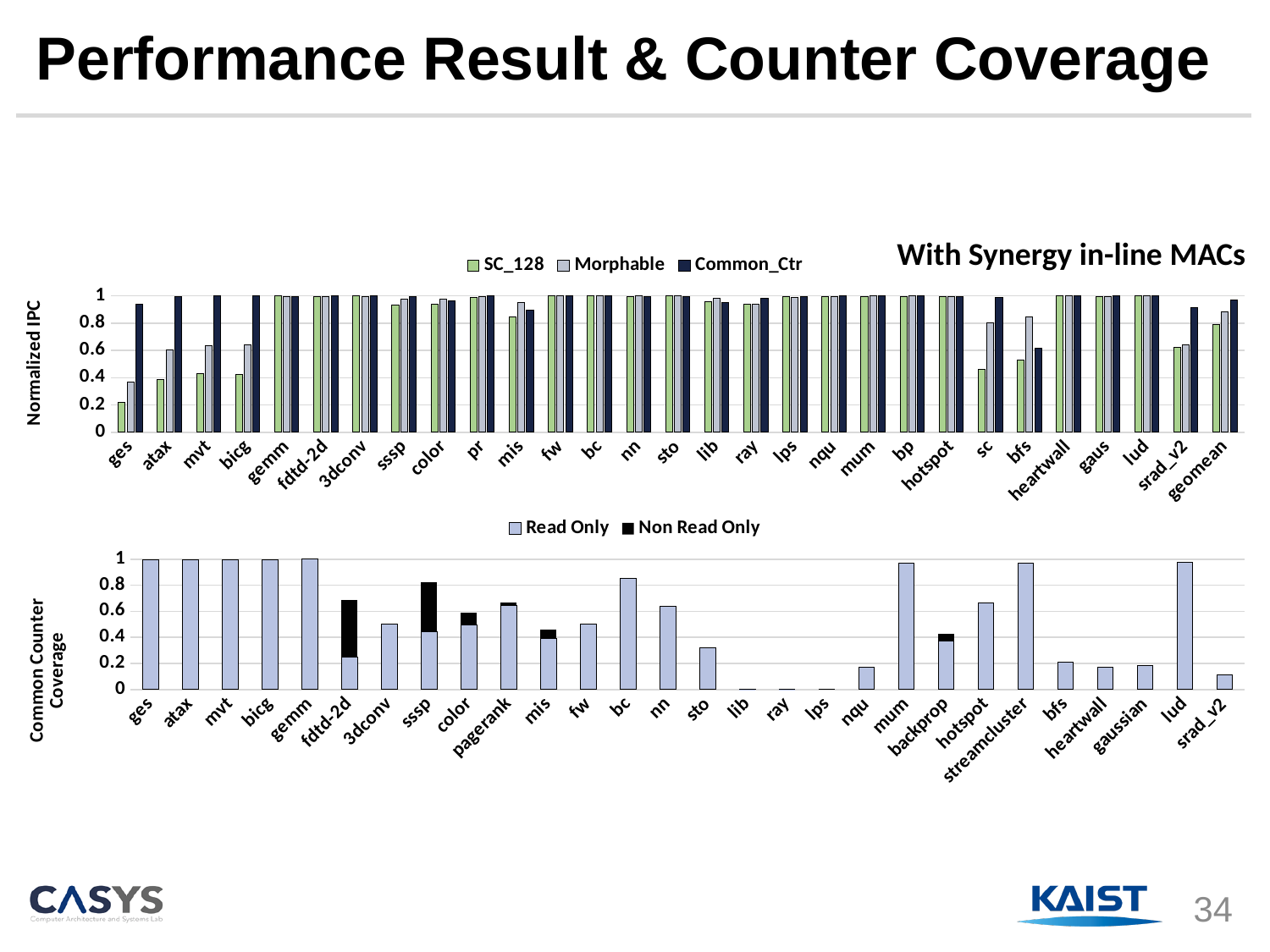

# Performance Result & Counter Coverage

With Synergy in-line MACs

### Chart

| Category | SC_128 | Morphable | Common_Ctr |
|---|---|---|---|
| ges | 0.220283901258115 | 0.36620327916957 | 0.93892821773099 |
| atax | 0.388123544996863 | 0.604793927484458 | 0.992030860324883 |
| mvt | 0.428807486543527 | 0.634518375516036 | 1.01257028178154 |
| bicg | 0.425397208567415 | 0.643686358848314 | 1.0458435744382 |
| gemm | 1.0001624748029 | 0.996259339704063 | 0.997892398464675 |
| fdtd-2d | 0.994550378222405 | 0.996179490910279 | 0.999323482975417 |
| 3dconv | 0.99876364104417 | 0.995731091733259 | 0.999055962979791 |
| sssp | 0.93093569994374 | 0.978836047228798 | 0.992215324122462 |
| color | 0.936374431154104 | 0.979429537711685 | 0.962078183671946 |
| pr | 0.991195333526769 | 0.996378080382602 | 0.999972485417271 |
| mis | 0.845841873116918 | 0.951886812055498 | 0.895645324291394 |
| fw | 1.00064298936815 | 1.00062660747342 | 1.00135355405206 |
| bc | 0.99979587323728 | 0.9999149471822 | 0.99993195774576 |
| nn | 0.997079963078484 | 0.999656594908855 | 0.994949539137243 |
| sto | 1.00058797301408 | 1.00549247080623 | 0.996025313536991 |
| lib | 0.956609538354828 | 0.984287000568243 | 0.949219112530183 |
| ray | 0.941372223323332 | 0.940918245951652 | 0.982245530260597 |
| lps | 0.995918268007301 | 0.990309246394033 | 0.993560136042577 |
| nqu | 0.99531331028522 | 0.995516421780466 | 0.999323681936041 |
| mum | 0.996005299818677 | 1.00334137800371 | 1.00229285821459 |
| bp | 0.997320782274954 | 0.99906832198226 | 0.999636465414349 |
| hotspot | 0.992511791778371 | 0.996112718645661 | 0.996065811784646 |
| sc | 0.460591140859806 | 0.801622987237934 | 0.988545883119321 |
| bfs | 0.530595401902049 | 0.847251155324696 | 0.619440622285519 |
| heartwall | 1.00072058024078 | 1.00066278339136 | 1.00276742003474 |
| gaus | 0.992529820474717 | 0.993051929796377 | 1.0 |
| lud | 0.999697976442162 | 0.999607142289429 | 0.999797894010168 |
| srad_v2 | 0.623799436550682 | 0.64130426149676 | 0.913266133927568 |
| geomean | 0.7928744778625518 | 0.8845653926594528 | 0.9704554404538586 |

### Chart

| Category | Read Only | Non Read Only |
|---|---|---|
| ges | 0.994760626285465 | 0.0 |
| atax | 0.996975103786047 | 0.0 |
| mvt | 0.996726291974453 | 0.0 |
| bicg | 0.997099359753189 | 0.0 |
| gemm | 0.999755918965096 | 0.0 |
| fdtd-2d | 0.250274831273502 | 0.434441258068862 |
| 3dconv | 0.50454656860221 | 0.0 |
| sssp | 0.444364381456501 | 0.377462892268663 |
| color | 0.497146510317324 | 0.0918132990701579 |
| pagerank | 0.647621644038585 | 0.0193152214524741 |
| mis | 0.391285706285862 | 0.0699238969807154 |
| fw | 0.500977517106549 | 0.0 |
| bc | 0.853214285714285 | 0.0 |
| nn | 0.637163120567375 | 0.0 |
| sto | 0.318336953149239 | 0.0 |
| lib | 1.06845597427158e-06 | 0.0 |
| ray | 0.00014395738861297 | 0.0 |
| lps | 0.0 | 0.0 |
| nqu | 0.17391304347826 | 0.0 |
| mum | 0.972384570426651 | 0.0 |
| backprop | 0.375259730550499 | 0.0528638676779186 |
| hotspot | 0.666558230318802 | 0.0 |
| streamcluster | 0.970996740697969 | 0.0 |
| bfs | 0.20936292433132 | 0.0 |
| heartwall | 0.171572641468775 | 0.0 |
| gaussian | 0.181818181818181 | 0.0 |
| lud | 0.973846885401807 | 0.0 |
| srad_v2 | 0.111923172670324 | 0.0 |